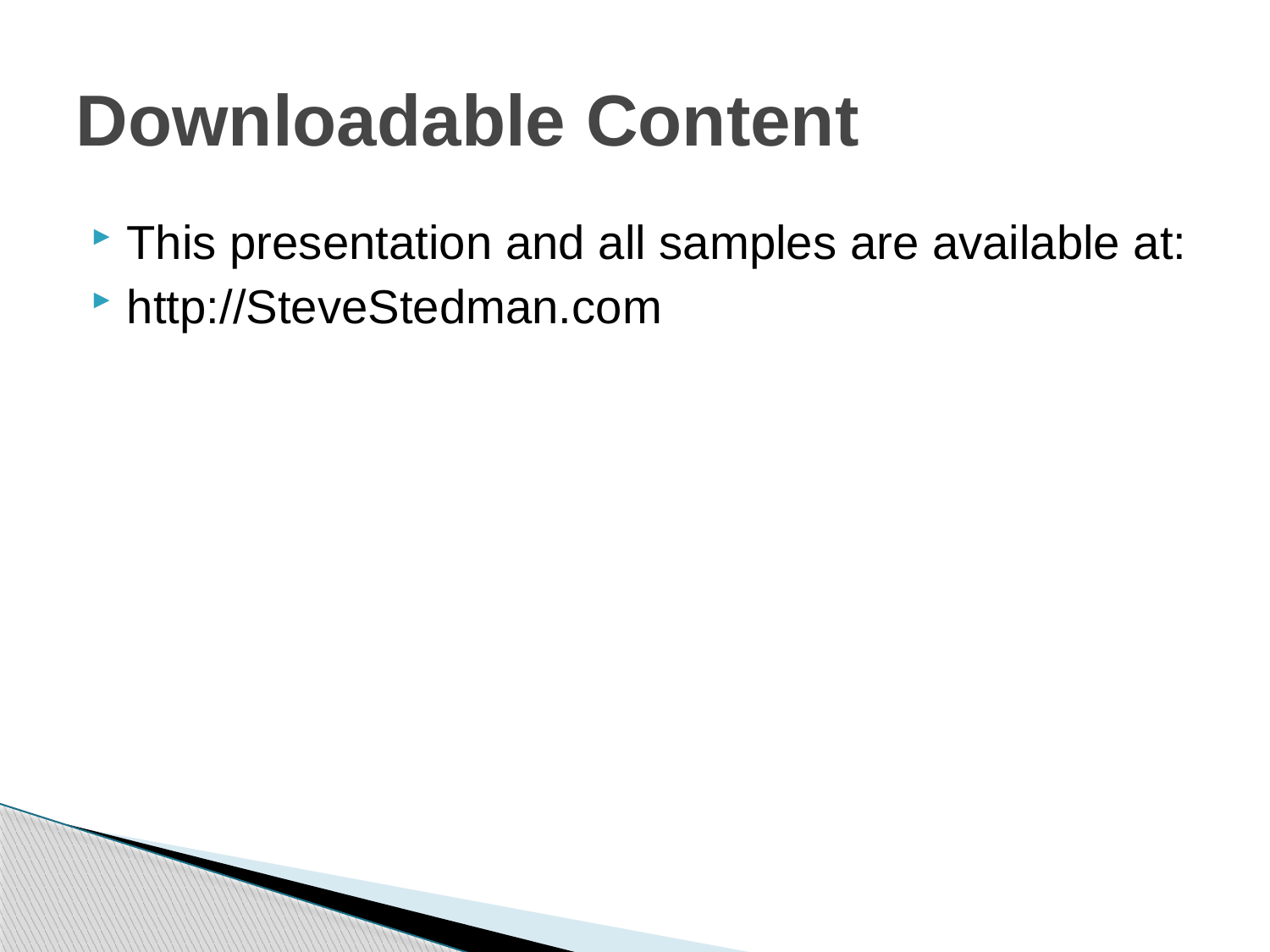

# Downloadable Content
This presentation and all samples are available at:
http://SteveStedman.com